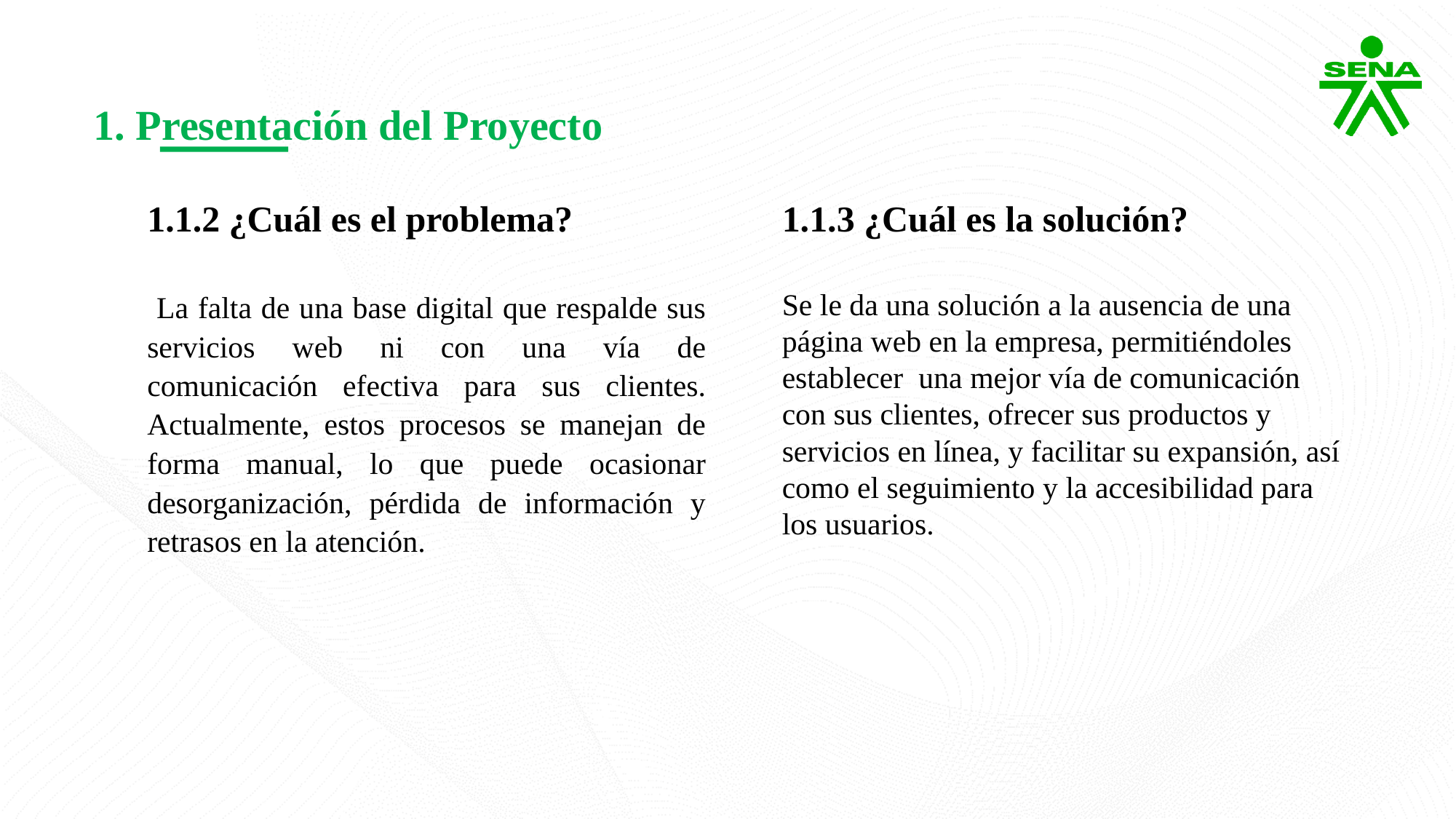

1. Presentación del Proyecto

1.1.2 ¿Cuál es el problema?

 La falta de una base digital que respalde sus servicios web ni con una vía de comunicación efectiva para sus clientes. Actualmente, estos procesos se manejan de forma manual, lo que puede ocasionar desorganización, pérdida de información y retrasos en la atención.

1.1.3 ¿Cuál es la solución?

Se le da una solución a la ausencia de una página web en la empresa, permitiéndoles establecer  una mejor vía de comunicación con sus clientes, ofrecer sus productos y servicios en línea, y facilitar su expansión, así como el seguimiento y la accesibilidad para los usuarios.